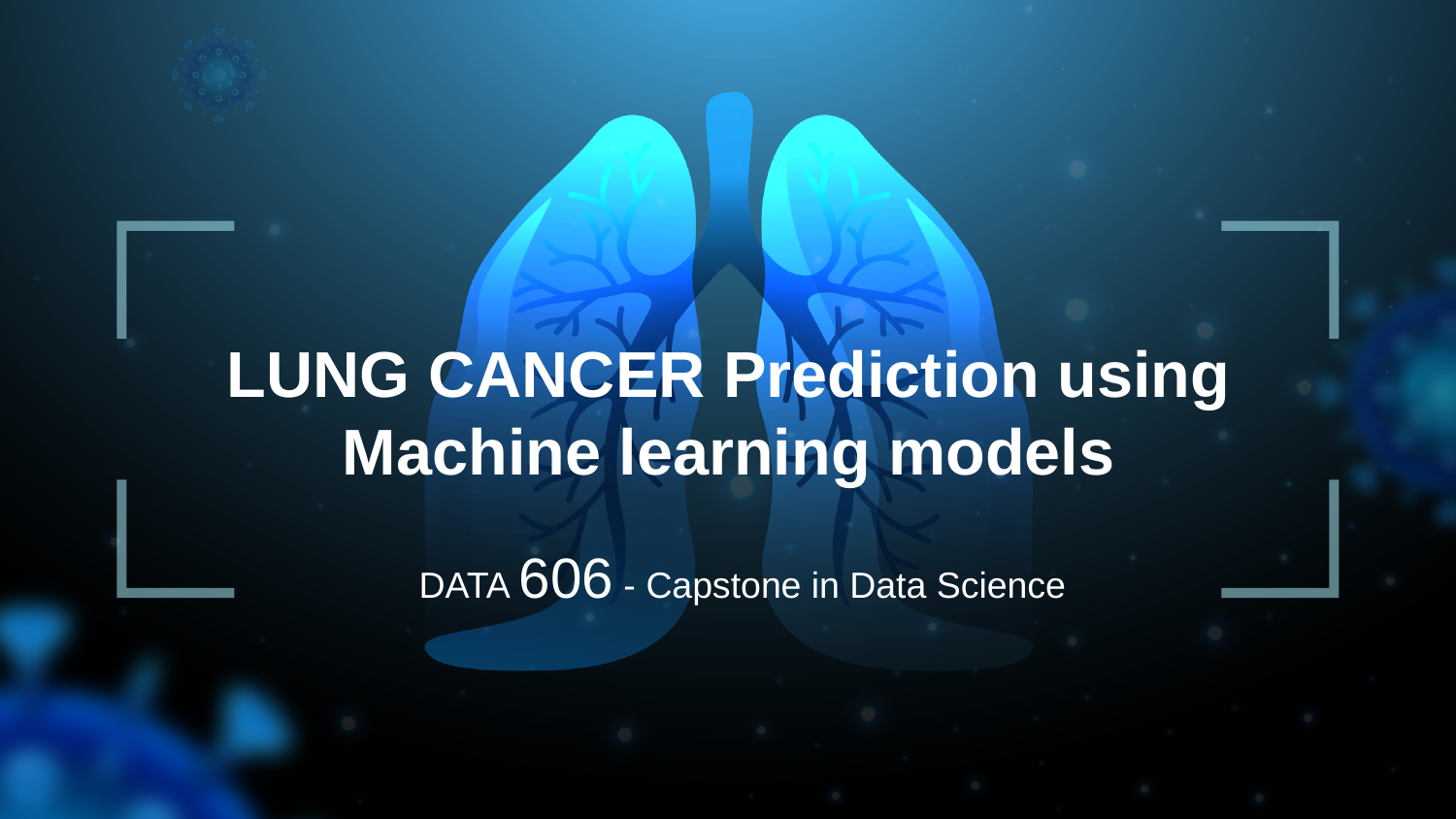

# LUNG CANCER Prediction using Machine learning models
DATA 606 - Capstone in Data Science